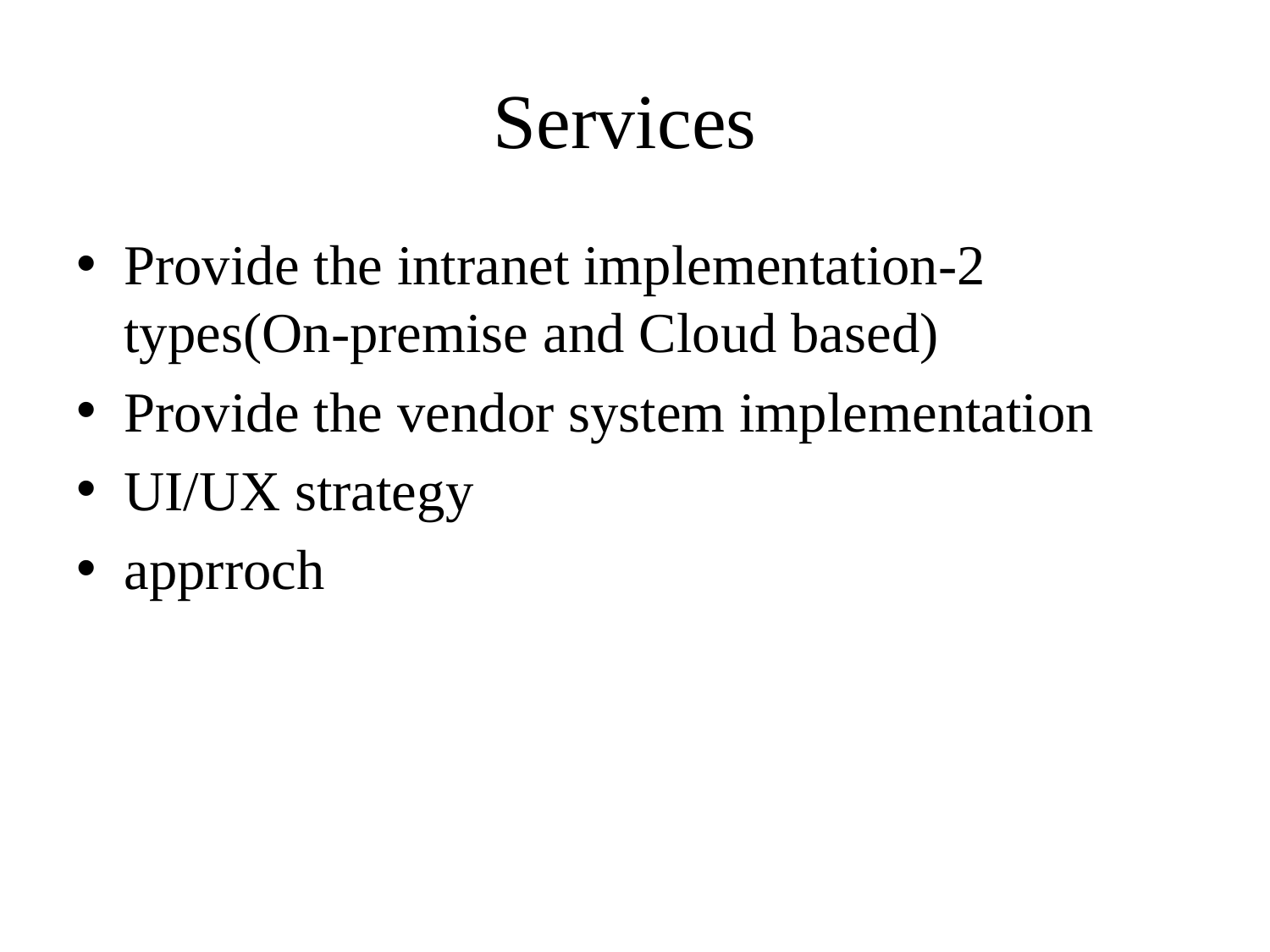

# Services
Provide the intranet implementation-2 types(On-premise and Cloud based)
Provide the vendor system implementation
UI/UX strategy
apprroch